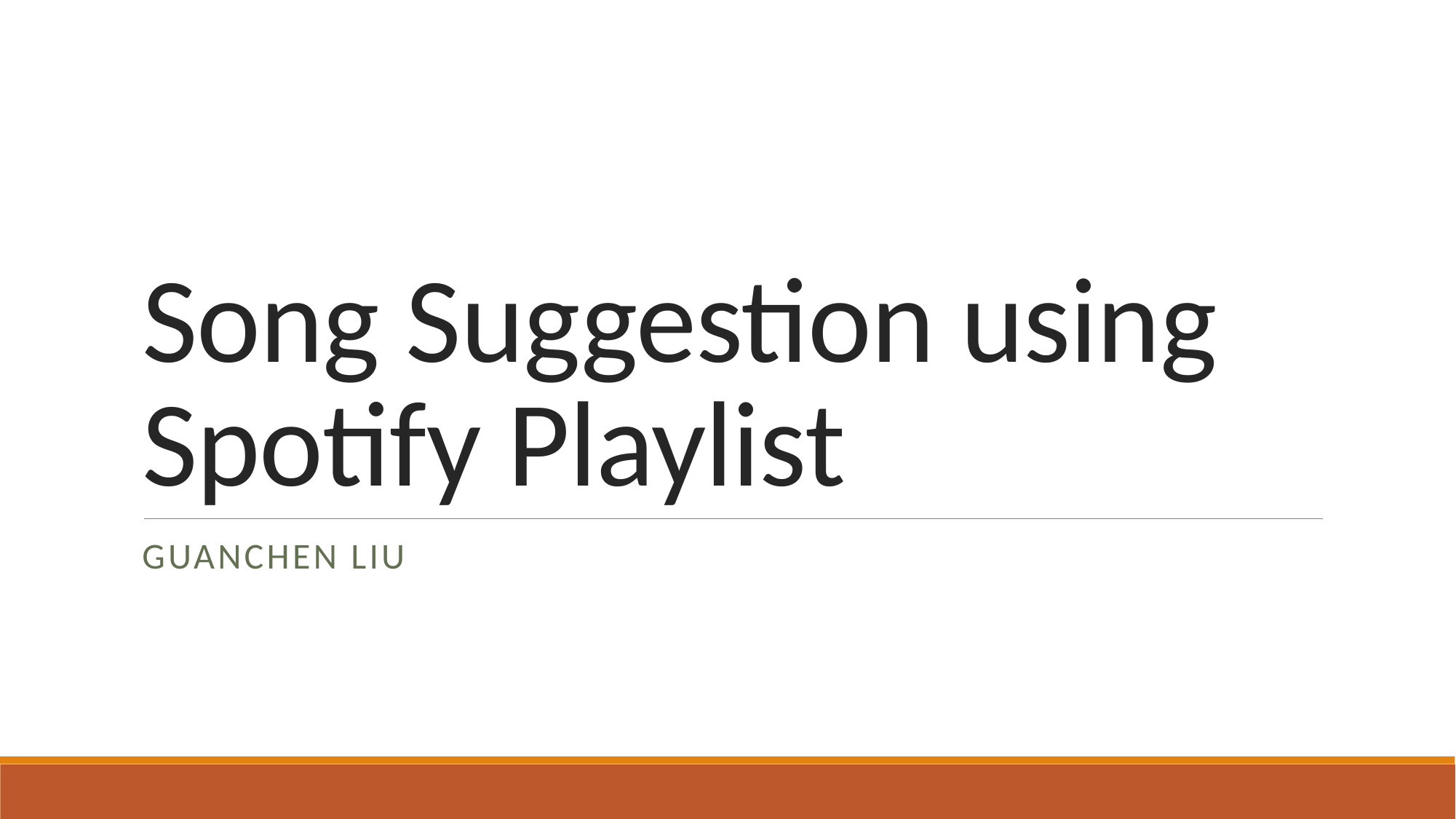

# Song Suggestion using Spotify Playlist
Guanchen Liu